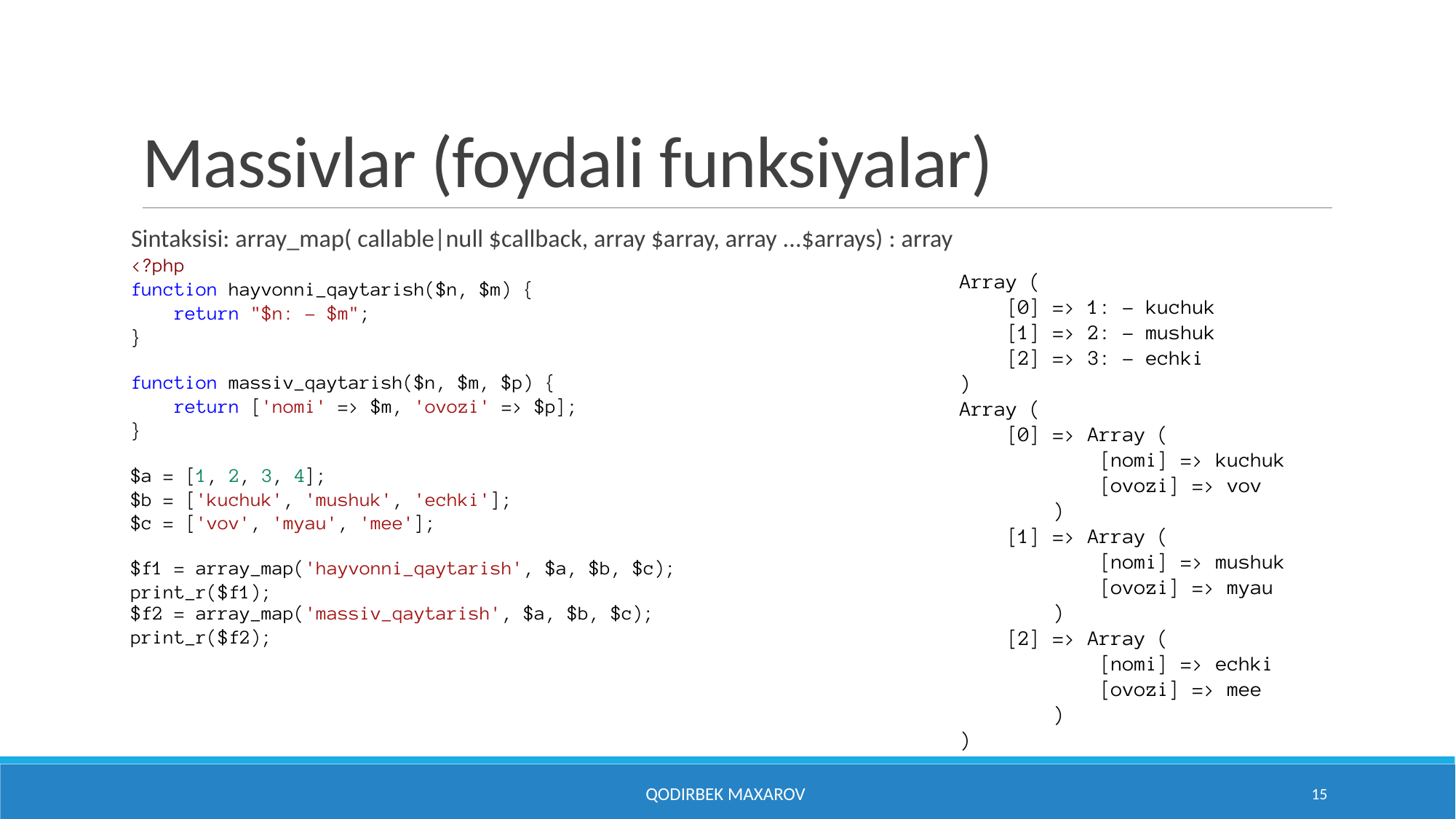

# Massivlar (foydali funksiyalar)
Sintaksisi: array_map( callable|null $callback, array $array, array ...$arrays) : array
<?php
function hayvonni_qaytarish($n, $m) {
    return "$n: - $m";
}
function massiv_qaytarish($n, $m, $p) {
    return ['nomi' => $m, 'ovozi' => $p];
}
$a = [1, 2, 3, 4];
$b = ['kuchuk', 'mushuk', 'echki'];
$c = ['vov', 'myau', 'mee'];
$f1 = array_map('hayvonni_qaytarish', $a, $b, $c);
print_r($f1);
$f2 = array_map('massiv_qaytarish', $a, $b, $c);
print_r($f2);

Array (
    [0] => 1: - kuchuk
    [1] => 2: - mushuk
    [2] => 3: - echki
)
Array (
    [0] => Array (
            [nomi] => kuchuk
            [ovozi] => vov
        )
    [1] => Array (
            [nomi] => mushuk
            [ovozi] => myau
        )
    [2] => Array (
            [nomi] => echki
            [ovozi] => mee
        )
)
Qodirbek Maxarov
15